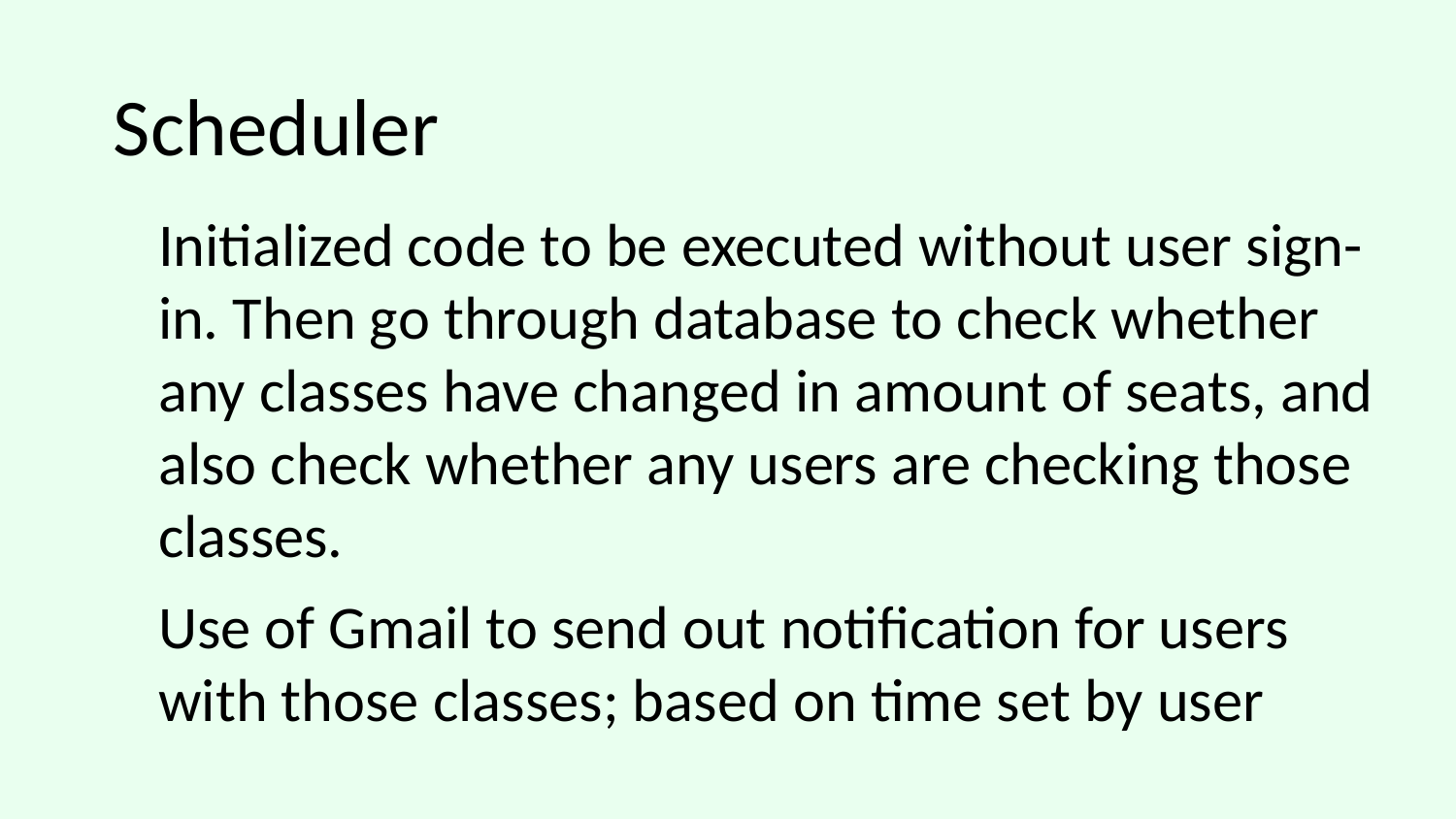

Scheduler
Initialized code to be executed without user sign-in. Then go through database to check whether any classes have changed in amount of seats, and also check whether any users are checking those classes.
Use of Gmail to send out notification for users with those classes; based on time set by user